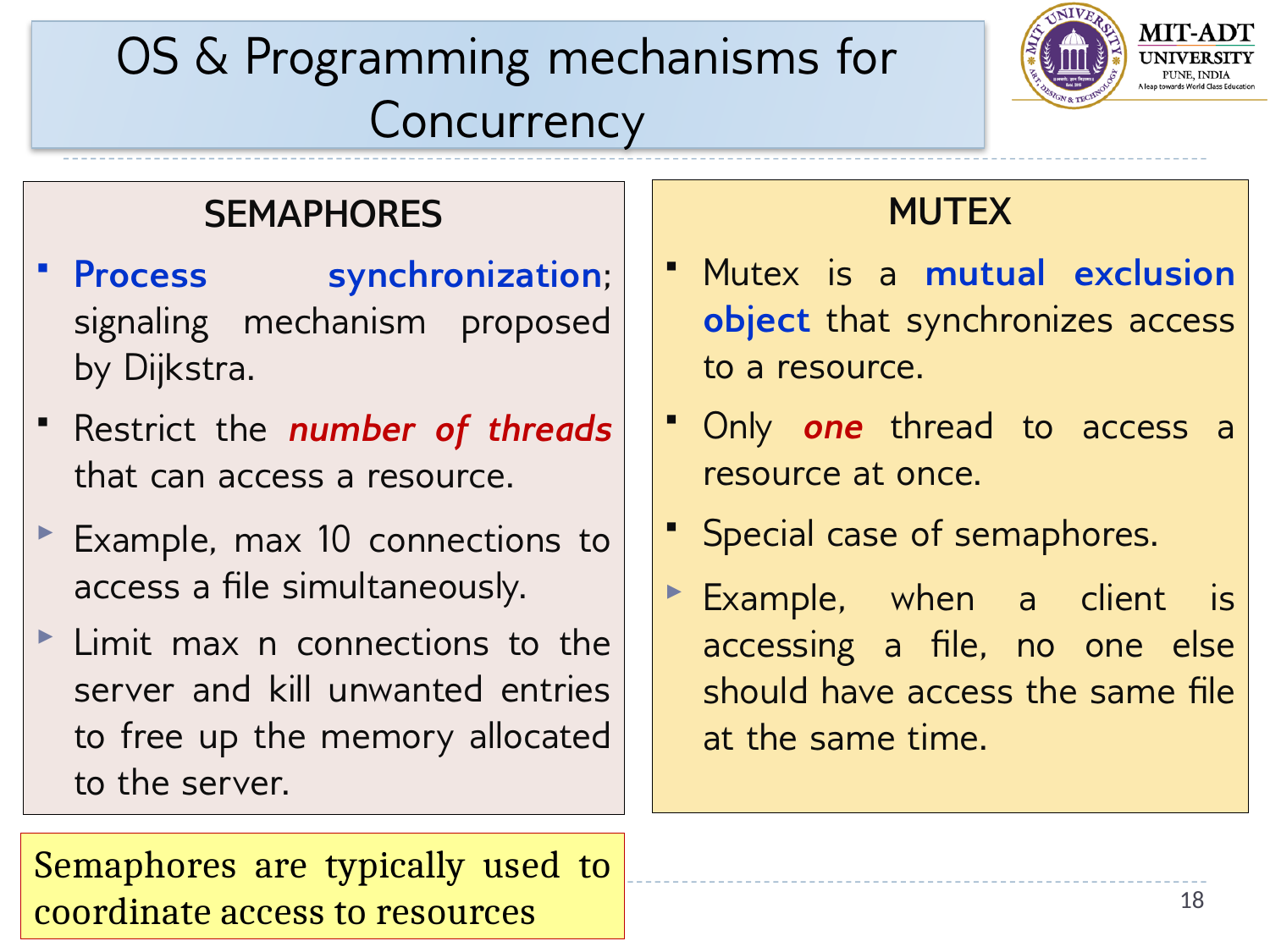

# OS & Programming mechanisms for Concurrency
MUTEX
Mutex is a mutual exclusion object that synchronizes access to a resource.
Only one thread to access a resource at once.
Special case of semaphores.
Example, when a client is accessing a file, no one else should have access the same file at the same time.
SEMAPHORES
Process synchronization; signaling mechanism proposed by Dijkstra.
Restrict the number of threads that can access a resource.
Example, max 10 connections to access a file simultaneously.
Limit max n connections to the server and kill unwanted entries to free up the memory allocated to the server.
Semaphores are typically used to coordinate access to resources